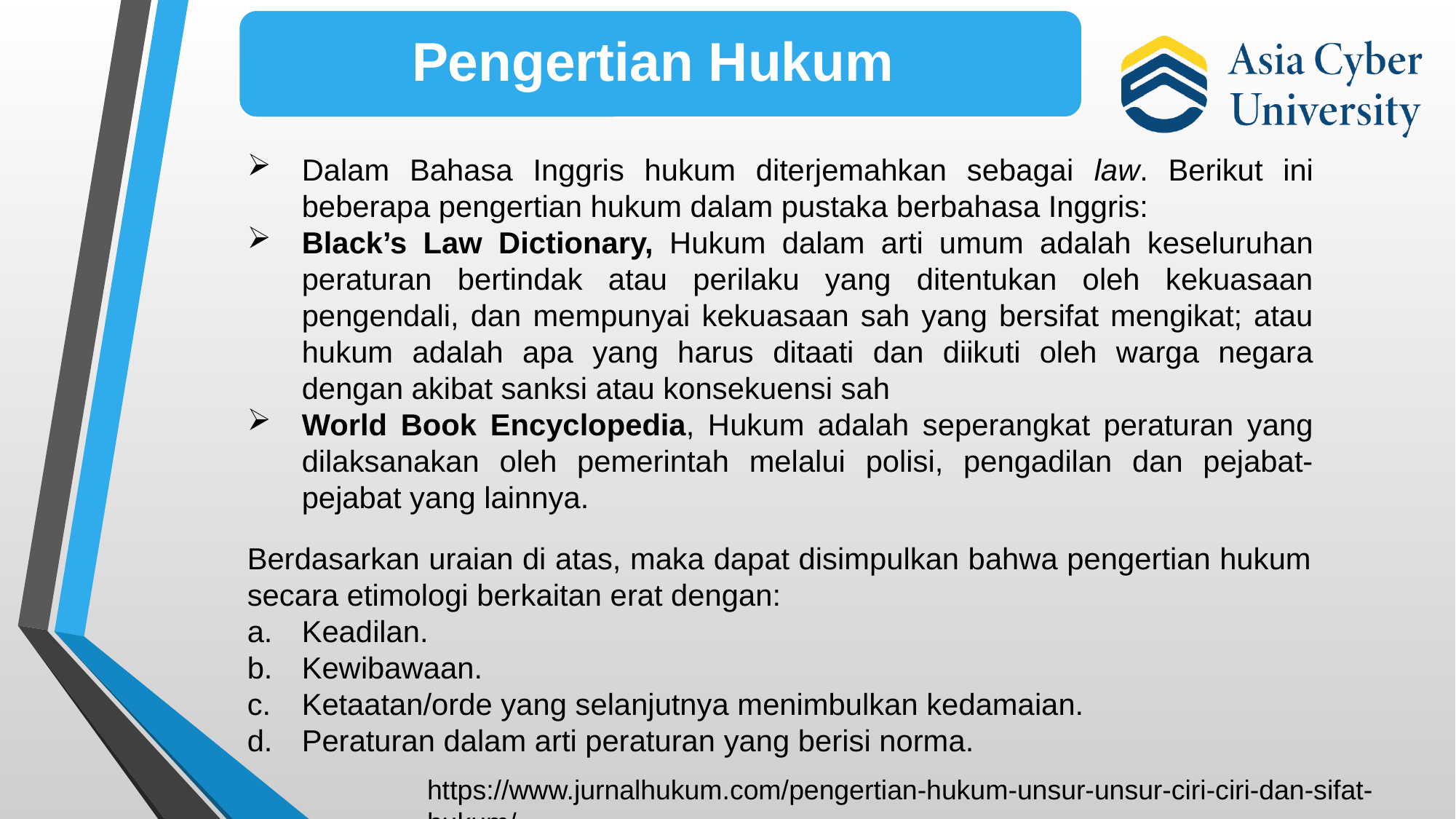

Pengertian Hukum
Dalam Bahasa Inggris hukum diterjemahkan sebagai law. Berikut ini beberapa pengertian hukum dalam pustaka berbahasa Inggris:
Black’s Law Dictionary, Hukum dalam arti umum adalah keseluruhan peraturan bertindak atau perilaku yang ditentukan oleh kekuasaan pengendali, dan mempunyai kekuasaan sah yang bersifat mengikat; atau hukum adalah apa yang harus ditaati dan diikuti oleh warga negara dengan akibat sanksi atau konsekuensi sah
World Book Encyclopedia, Hukum adalah seperangkat peraturan yang dilaksanakan oleh pemerintah melalui polisi, pengadilan dan pejabat-pejabat yang lainnya.

Berdasarkan uraian di atas, maka dapat disimpulkan bahwa pengertian hukum secara etimologi berkaitan erat dengan:
Keadilan.
Kewibawaan.
Ketaatan/orde yang selanjutnya menimbulkan kedamaian.
Peraturan dalam arti peraturan yang berisi norma.
https://www.jurnalhukum.com/pengertian-hukum-unsur-unsur-ciri-ciri-dan-sifat-hukum/